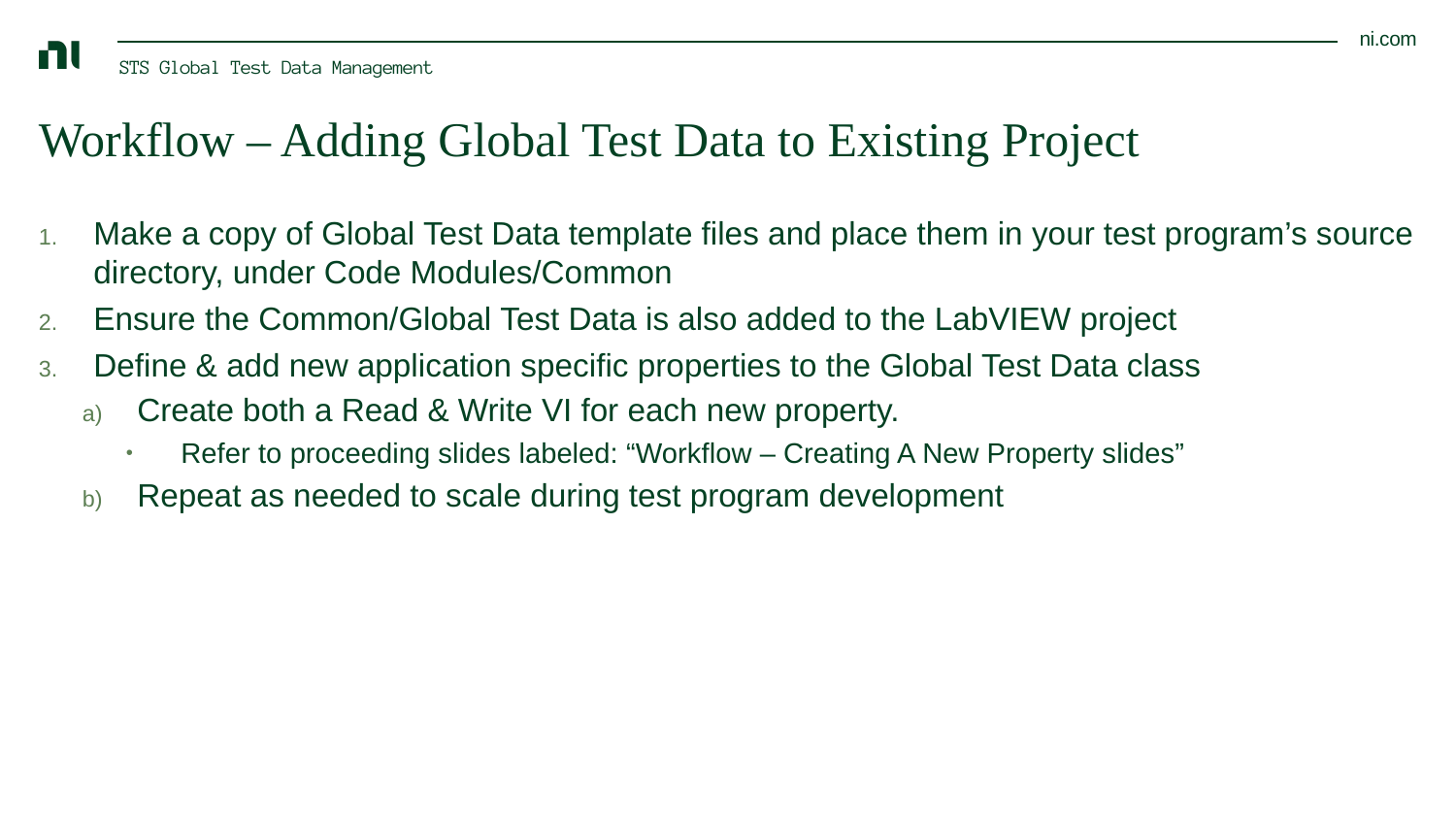

STS Global Test Data Management
# Workflow – Adding Global Test Data to Existing Project
Make a copy of Global Test Data template files and place them in your test program’s source directory, under Code Modules/Common
Ensure the Common/Global Test Data is also added to the LabVIEW project
Define & add new application specific properties to the Global Test Data class
Create both a Read & Write VI for each new property.
Refer to proceeding slides labeled: “Workflow – Creating A New Property slides”
Repeat as needed to scale during test program development